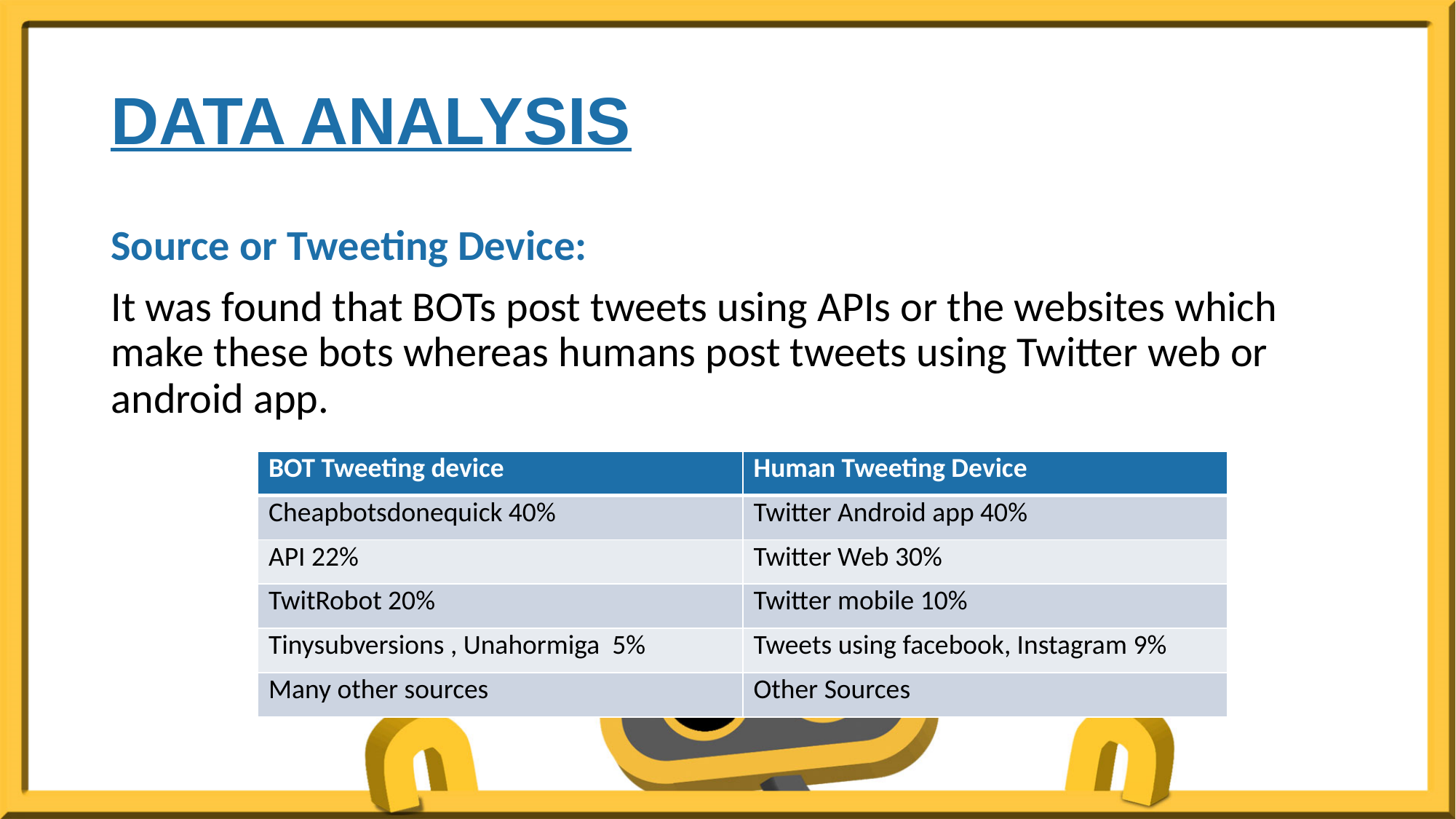

# DATA ANALYSIS
Source or Tweeting Device:
It was found that BOTs post tweets using APIs or the websites which make these bots whereas humans post tweets using Twitter web or android app.

| BOT Tweeting device | Human Tweeting Device |
| --- | --- |
| Cheapbotsdonequick 40% | Twitter Android app 40% |
| API 22% | Twitter Web 30% |
| TwitRobot 20% | Twitter mobile 10% |
| Tinysubversions , Unahormiga 5% | Tweets using facebook, Instagram 9% |
| Many other sources | Other Sources |